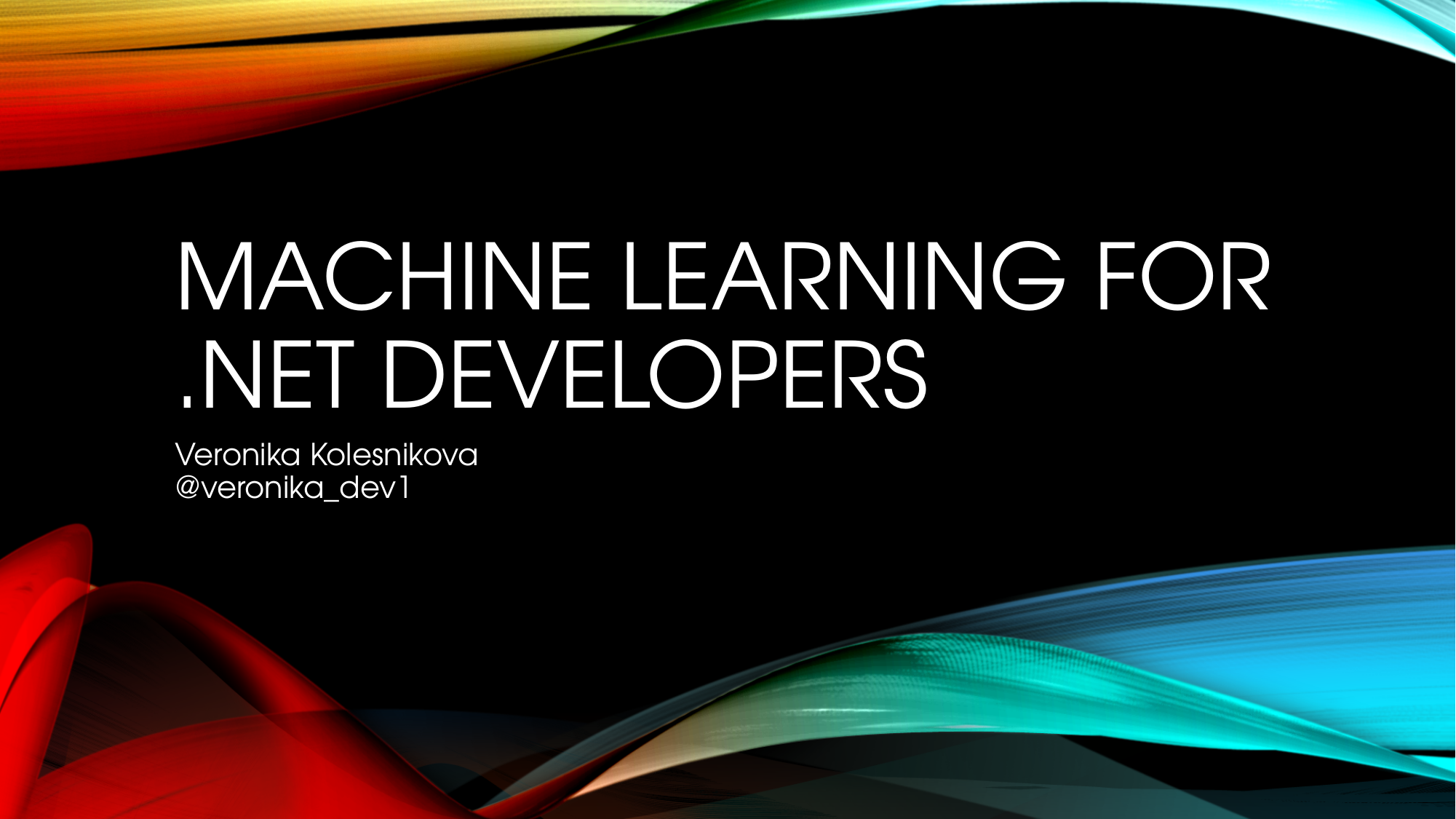

# Machine learning for .NET developers
Veronika Kolesnikova
@veronika_dev1